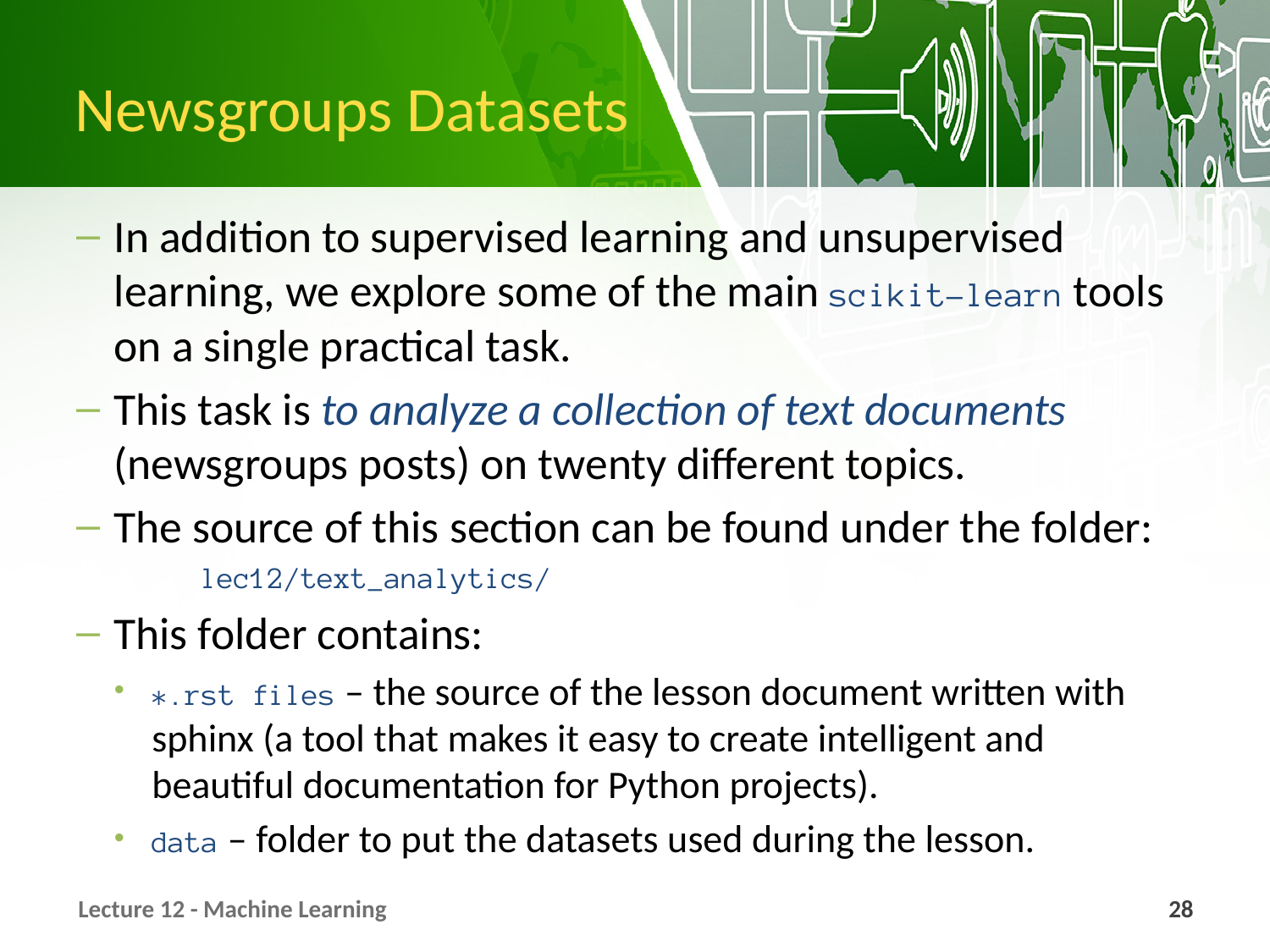

# Newsgroups Datasets
In addition to supervised learning and unsupervised learning, we explore some of the main scikit-learn tools on a single practical task.
This task is to analyze a collection of text documents (newsgroups posts) on twenty different topics.
The source of this section can be found under the folder:
lec12/text_analytics/
This folder contains:
*.rst files – the source of the lesson document written with sphinx (a tool that makes it easy to create intelligent and beautiful documentation for Python projects).
data – folder to put the datasets used during the lesson.
Lecture 12 - Machine Learning
28